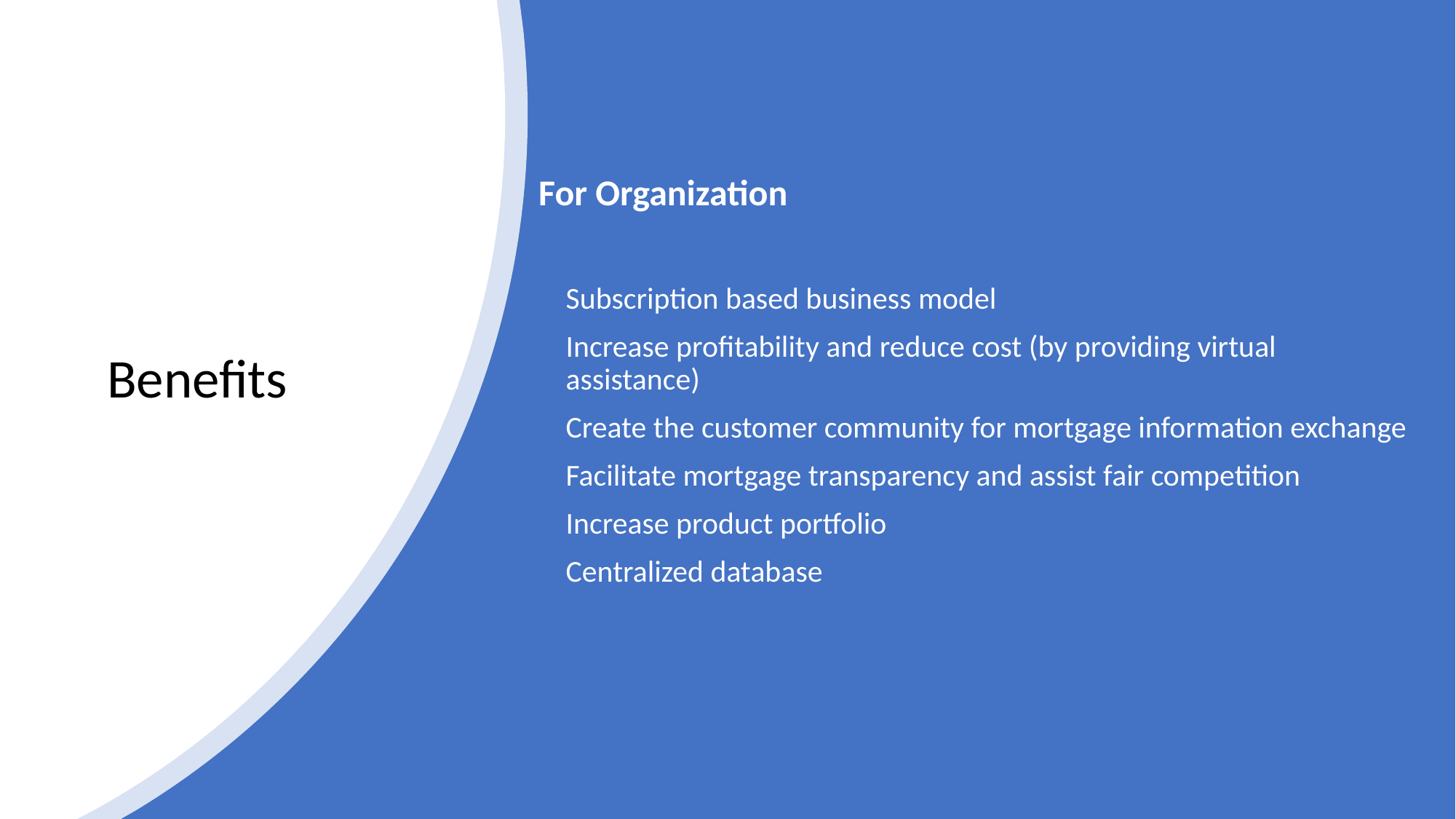

For Organization

Subscription based business model
Increase profitability and reduce cost (by providing virtual assistance)
Create the customer community for mortgage information exchange
Facilitate mortgage transparency and assist fair competition
Increase product portfolio
Centralized database

# Benefits